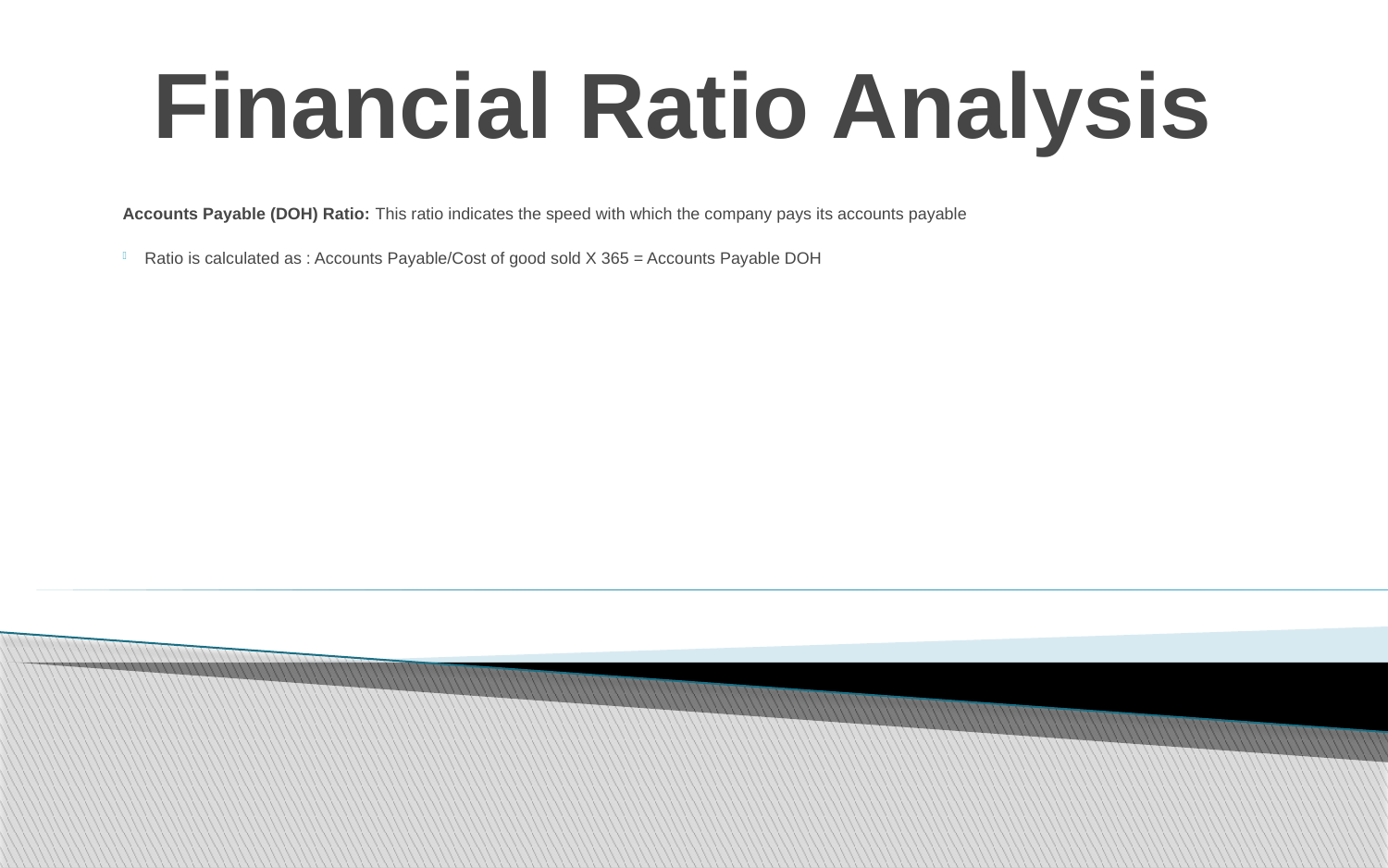

# Financial Ratio Analysis

Accounts Payable (DOH) Ratio: This ratio indicates the speed with which the company pays its accounts payable

Ratio is calculated as : Accounts Payable/Cost of good sold X 365 = Accounts Payable DOH